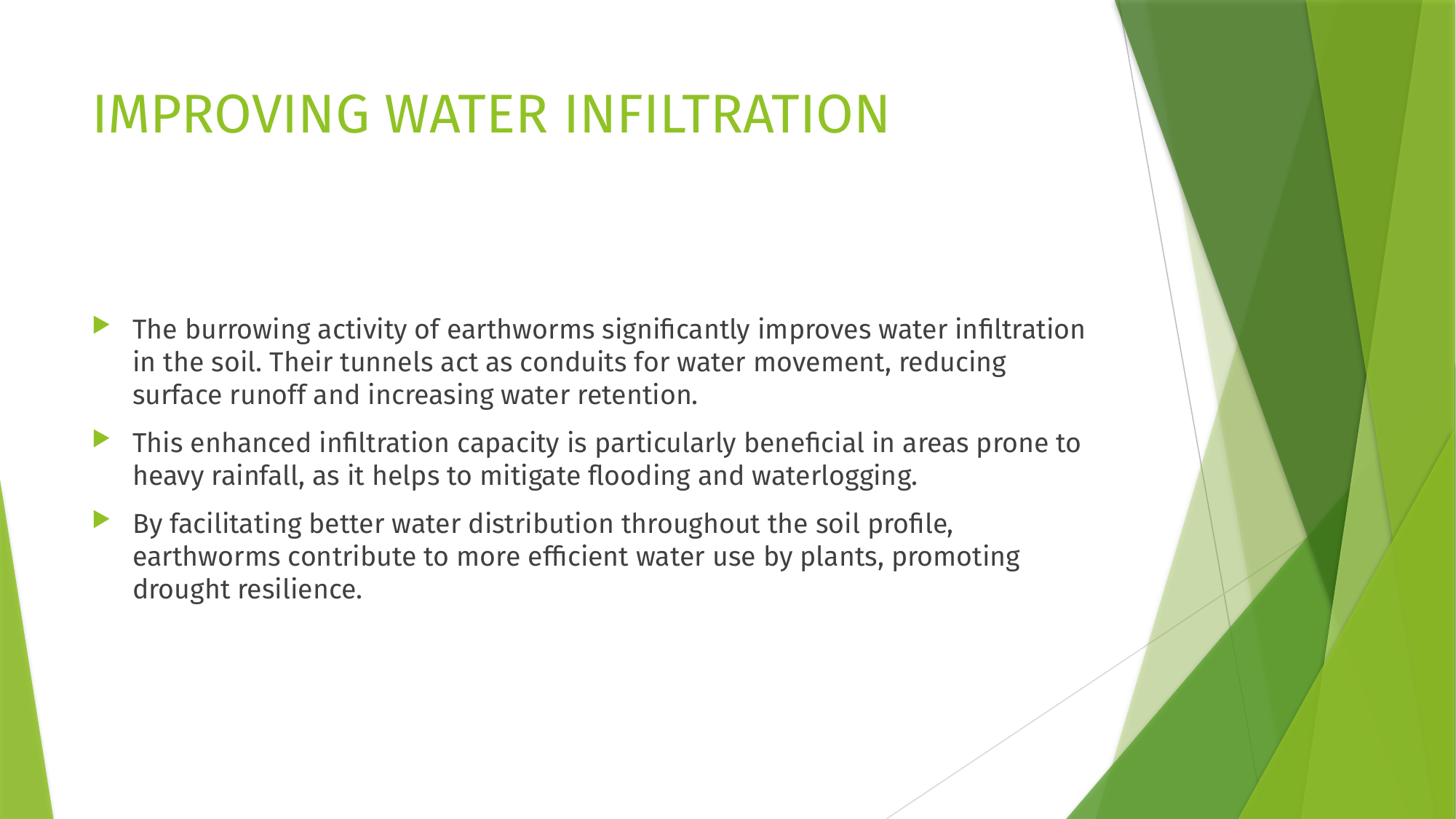

# IMPROVING WATER INFILTRATION

The burrowing activity of earthworms significantly improves water infiltration in the soil. Their tunnels act as conduits for water movement, reducing surface runoff and increasing water retention.
This enhanced infiltration capacity is particularly beneficial in areas prone to heavy rainfall, as it helps to mitigate flooding and waterlogging.
By facilitating better water distribution throughout the soil profile, earthworms contribute to more efficient water use by plants, promoting drought resilience.